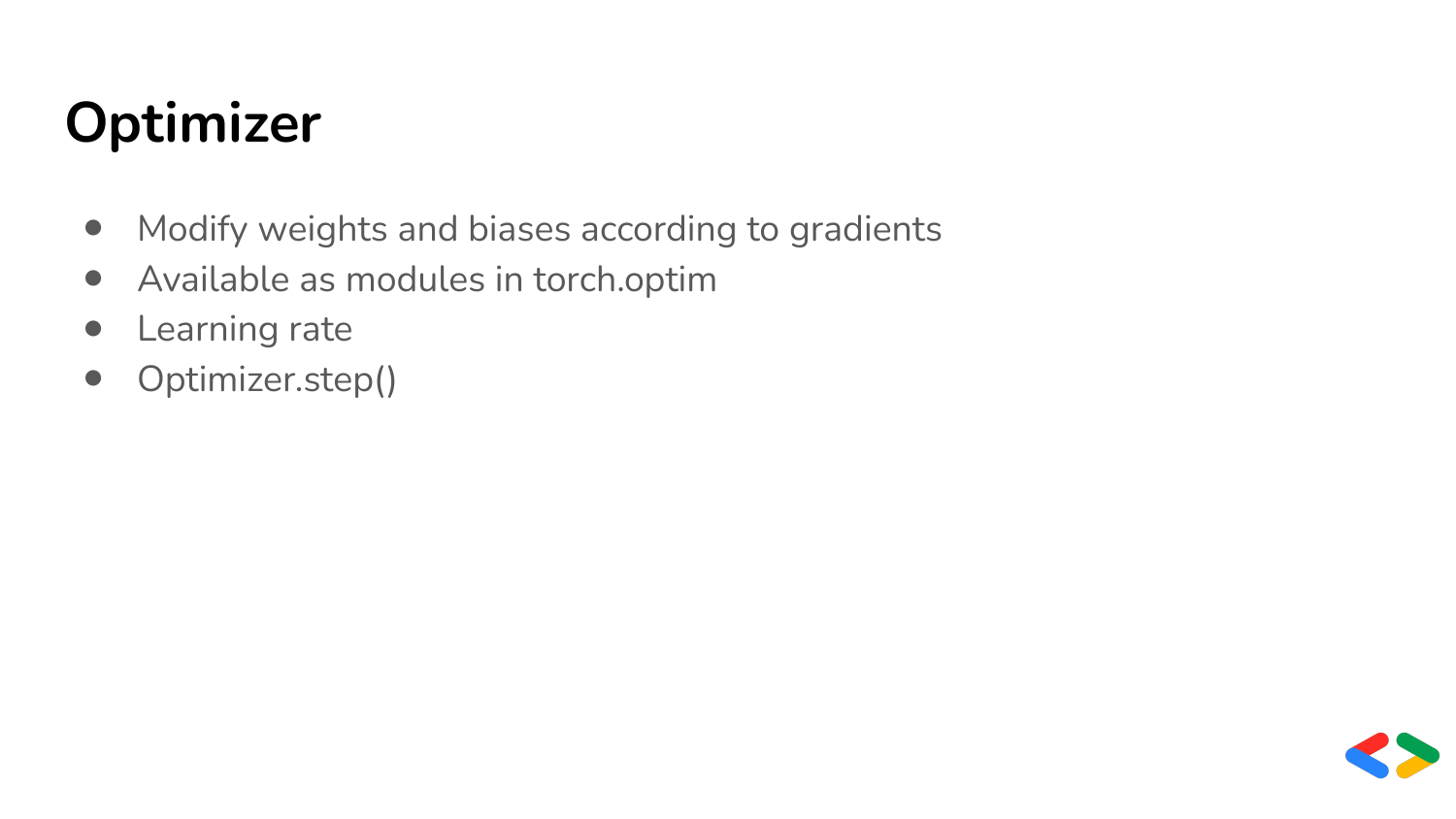

# Optimizer
Modify weights and biases according to gradients
Available as modules in torch.optim
Learning rate
Optimizer.step()